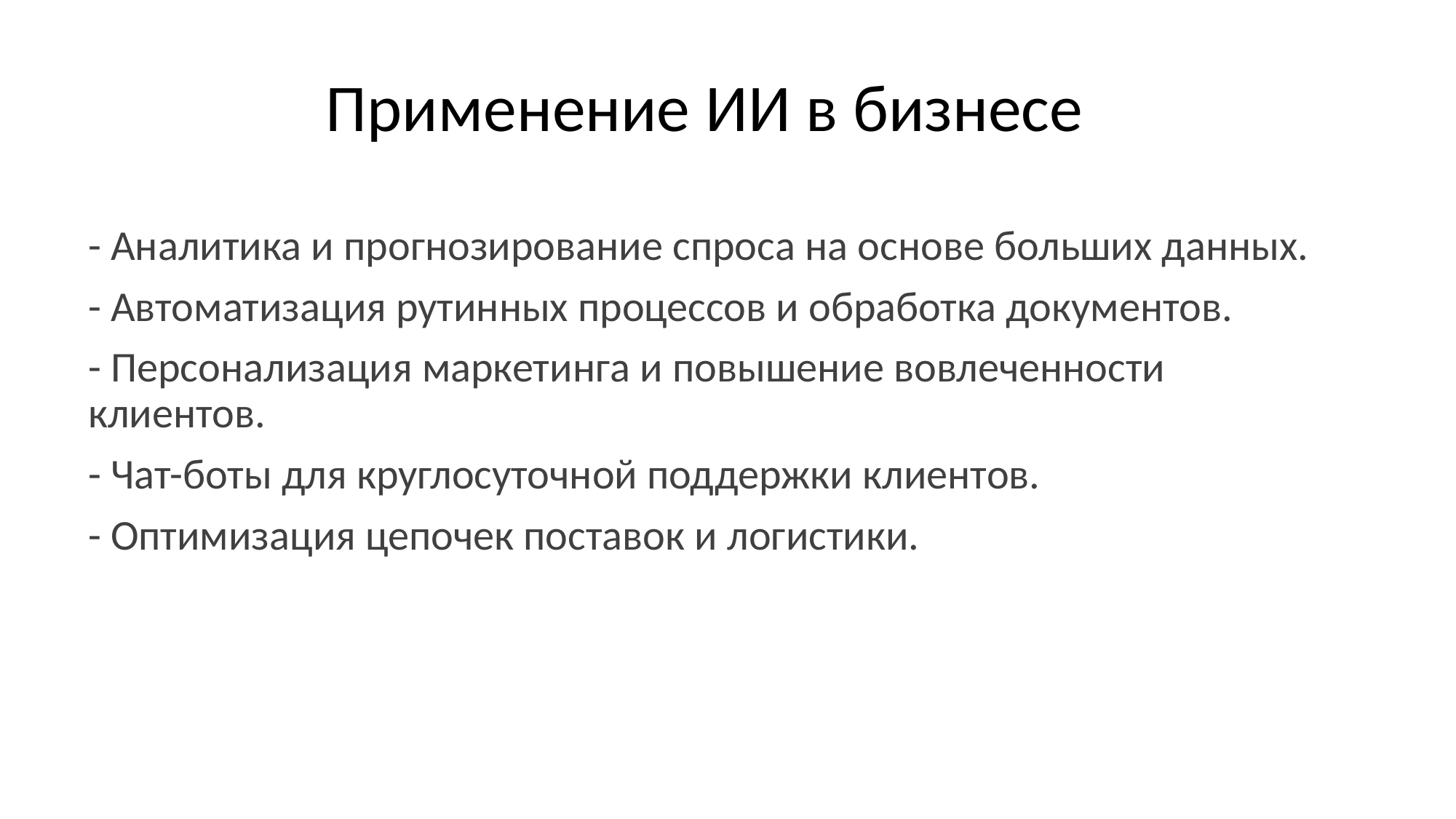

# Применение ИИ в бизнесе
- Аналитика и прогнозирование спроса на основе больших данных.
- Автоматизация рутинных процессов и обработка документов.
- Персонализация маркетинга и повышение вовлеченности клиентов.
- Чат-боты для круглосуточной поддержки клиентов.
- Оптимизация цепочек поставок и логистики.